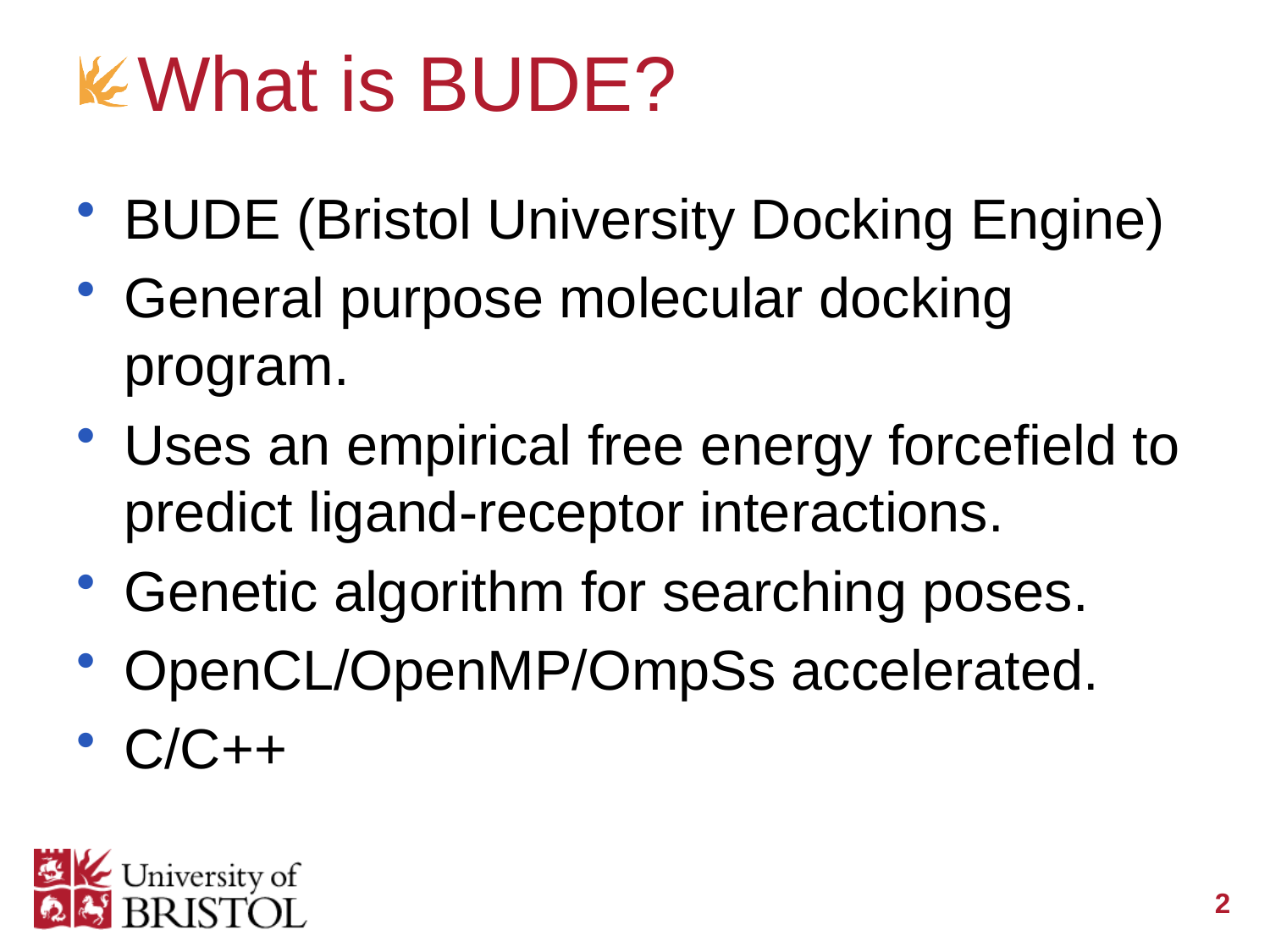

# What is BUDE?
BUDE (Bristol University Docking Engine)
General purpose molecular docking program.
Uses an empirical free energy forcefield to predict ligand-receptor interactions.
Genetic algorithm for searching poses.
OpenCL/OpenMP/OmpSs accelerated.
C/C++

2